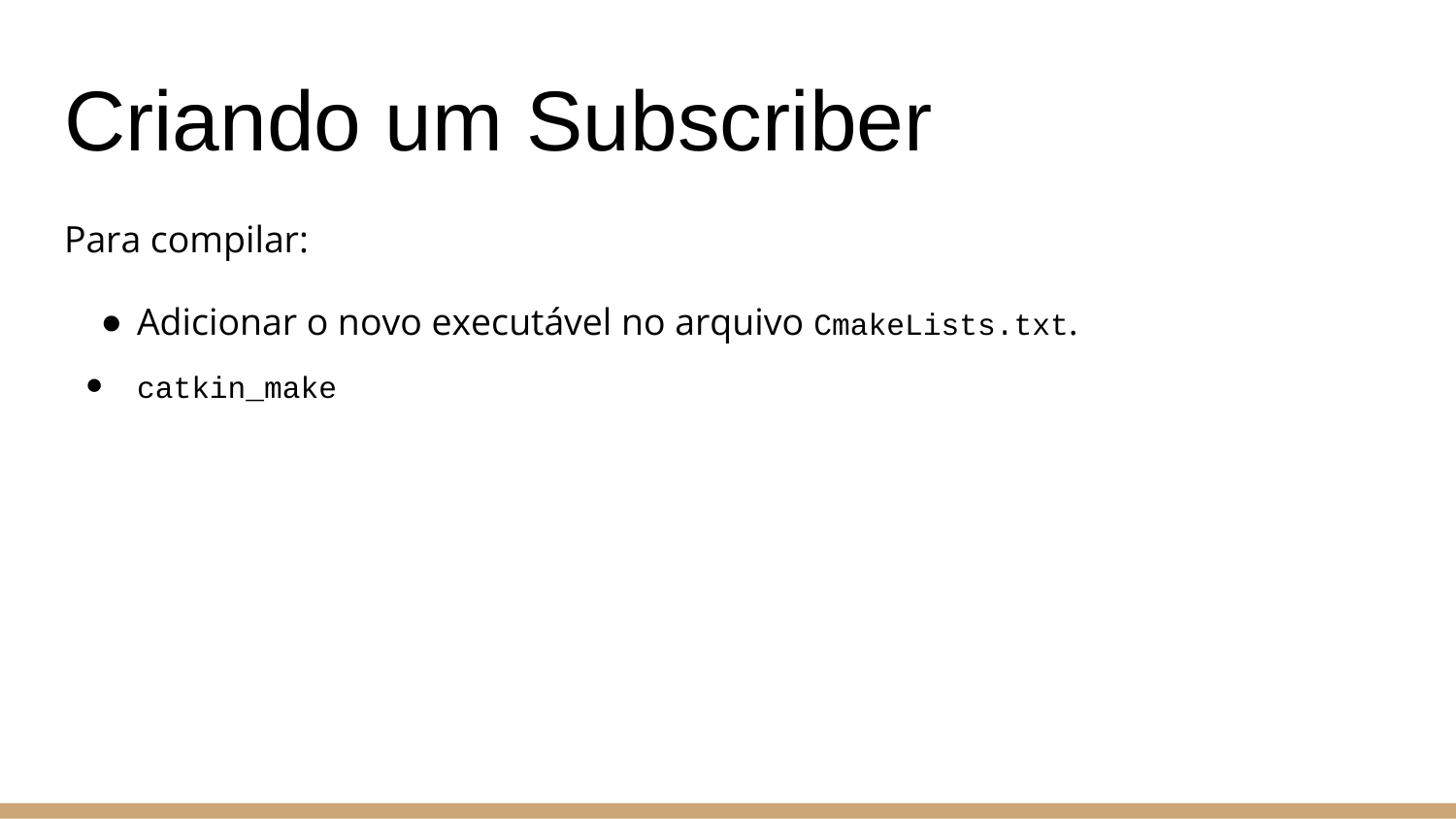

# Criando um Subscriber
Para compilar:
Adicionar o novo executável no arquivo CmakeLists.txt.
catkin_make